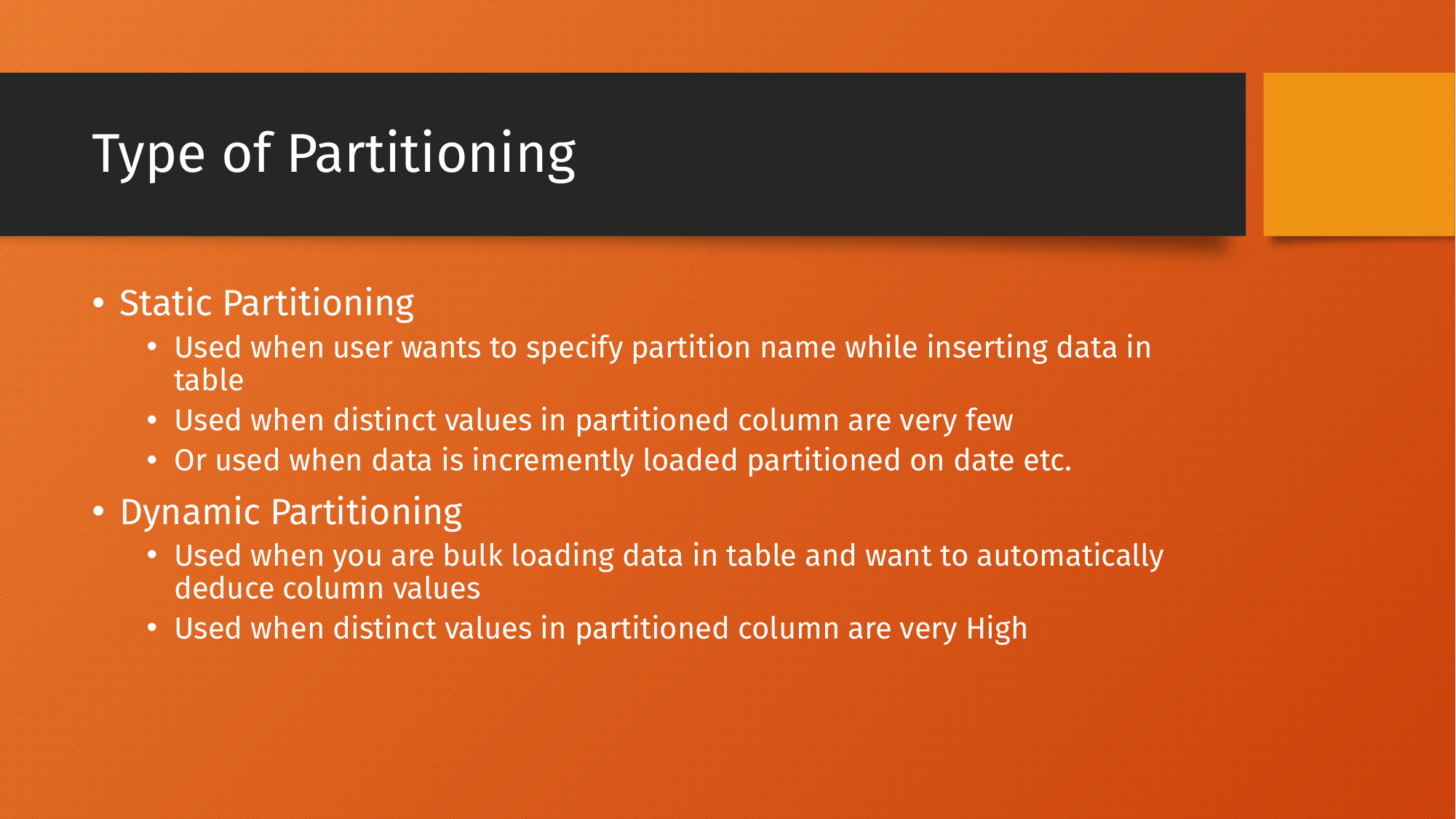

# Type of Partitioning
Static Partitioning
Used when user wants to specify partition name while inserting data in table
Used when distinct values in partitioned column are very few
Or used when data is incremently loaded partitioned on date etc.
Dynamic Partitioning
Used when you are bulk loading data in table and want to automatically deduce column values
Used when distinct values in partitioned column are very High